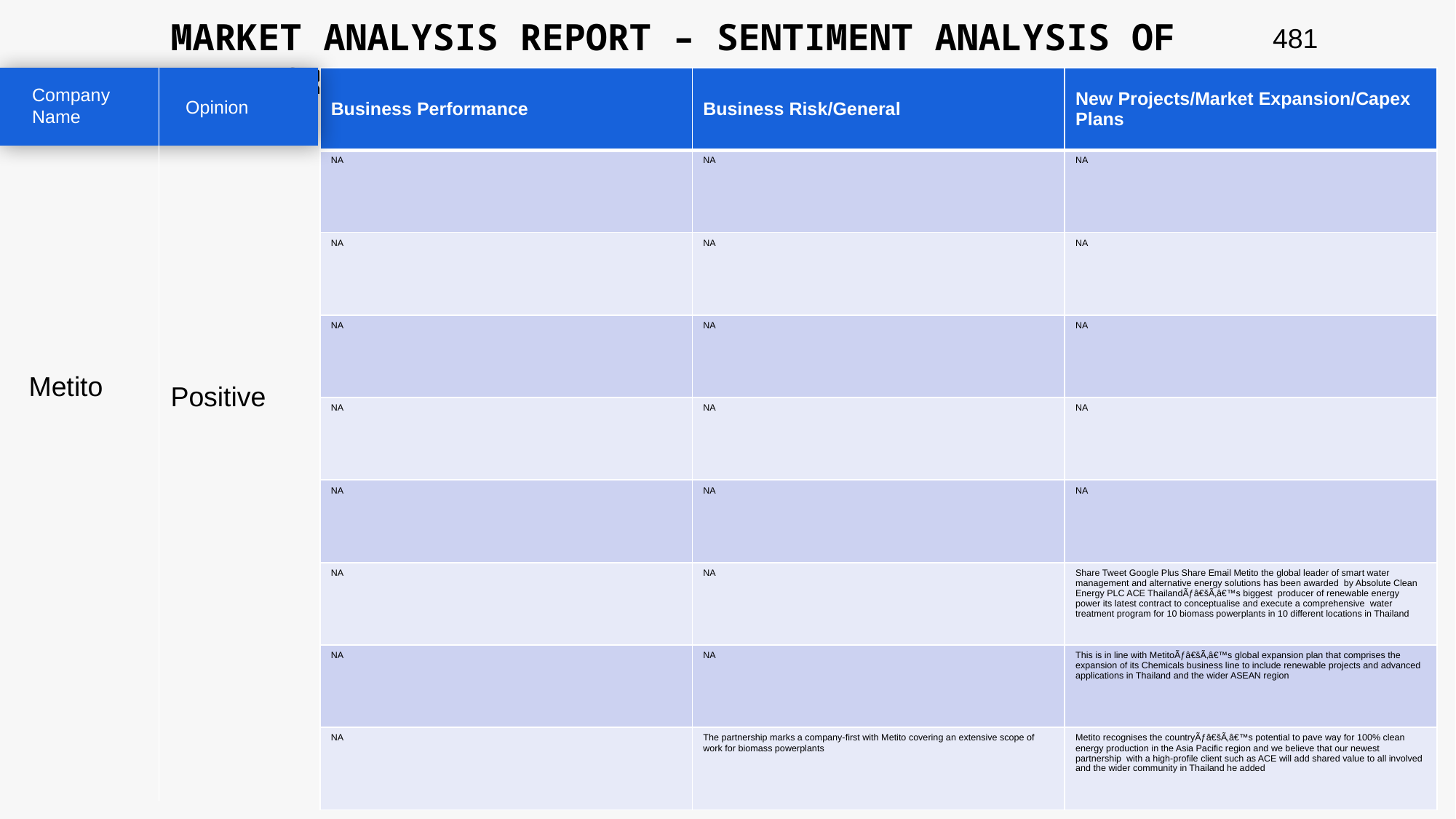

MARKET ANALYSIS REPORT – SENTIMENT ANALYSIS OF PEER GROUP
481

| Business Performance | Business Risk/General | New Projects/Market Expansion/Capex Plans |
| --- | --- | --- |
| NA | NA | NA |
| NA | NA | NA |
| NA | NA | NA |
| NA | NA | NA |
| NA | NA | NA |
| NA | NA | Share Tweet Google Plus Share Email Metito the global leader of smart water management and alternative energy solutions has been awarded by Absolute Clean Energy PLC ACE ThailandÃƒâ€šÃ‚â€™s biggest producer of renewable energy power its latest contract to conceptualise and execute a comprehensive water treatment program for 10 biomass powerplants in 10 different locations in Thailand |
| NA | NA | This is in line with MetitoÃƒâ€šÃ‚â€™s global expansion plan that comprises the expansion of its Chemicals business line to include renewable projects and advanced applications in Thailand and the wider ASEAN region |
| NA | The partnership marks a company-first with Metito covering an extensive scope of work for biomass powerplants | Metito recognises the countryÃƒâ€šÃ‚â€™s potential to pave way for 100% clean energy production in the Asia Pacific region and we believe that our newest partnership with a high-profile client such as ACE will add shared value to all involved and the wider community in Thailand he added |
Company Name
Opinion
Metito
Positive